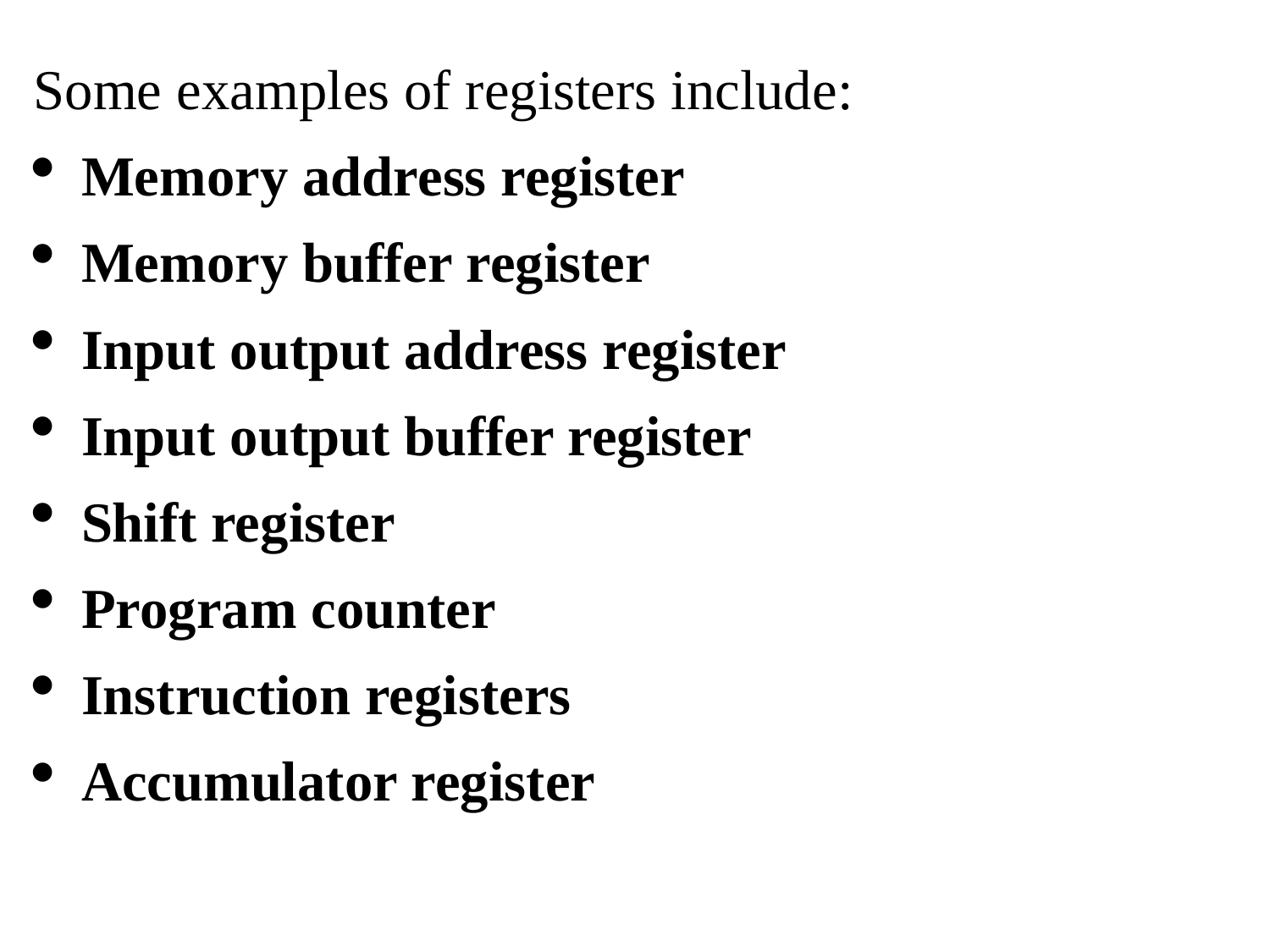

Some examples of registers include:
Memory address register
Memory buffer register
Input output address register
Input output buffer register
Shift register
Program counter
Instruction registers
Accumulator register